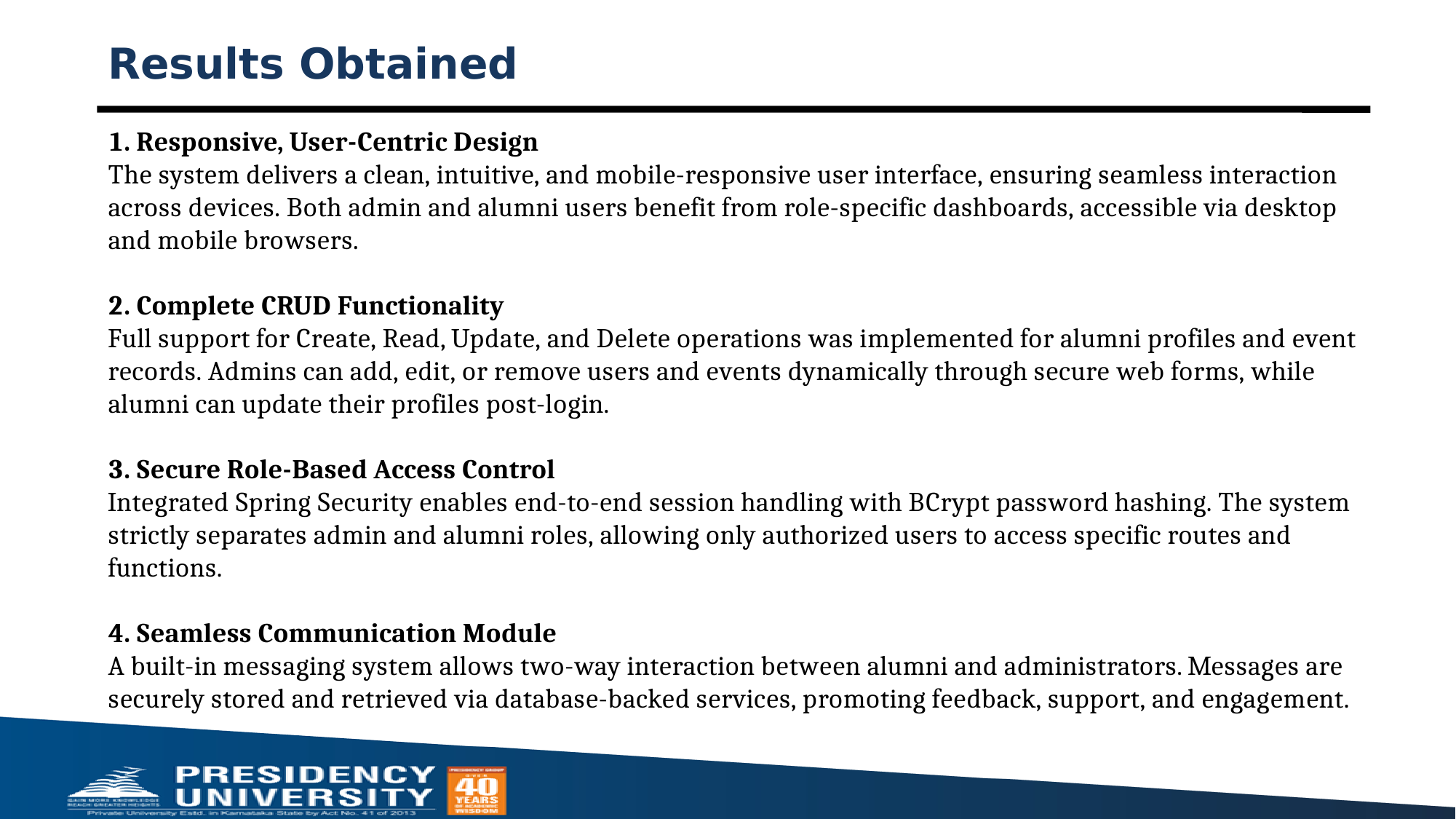

# Results Obtained
1. Responsive, User-Centric Design
The system delivers a clean, intuitive, and mobile-responsive user interface, ensuring seamless interaction across devices. Both admin and alumni users benefit from role-specific dashboards, accessible via desktop and mobile browsers.

2. Complete CRUD Functionality
Full support for Create, Read, Update, and Delete operations was implemented for alumni profiles and event records. Admins can add, edit, or remove users and events dynamically through secure web forms, while alumni can update their profiles post-login.

3. Secure Role-Based Access Control
Integrated Spring Security enables end-to-end session handling with BCrypt password hashing. The system strictly separates admin and alumni roles, allowing only authorized users to access specific routes and functions.

4. Seamless Communication Module
A built-in messaging system allows two-way interaction between alumni and administrators. Messages are securely stored and retrieved via database-backed services, promoting feedback, support, and engagement.